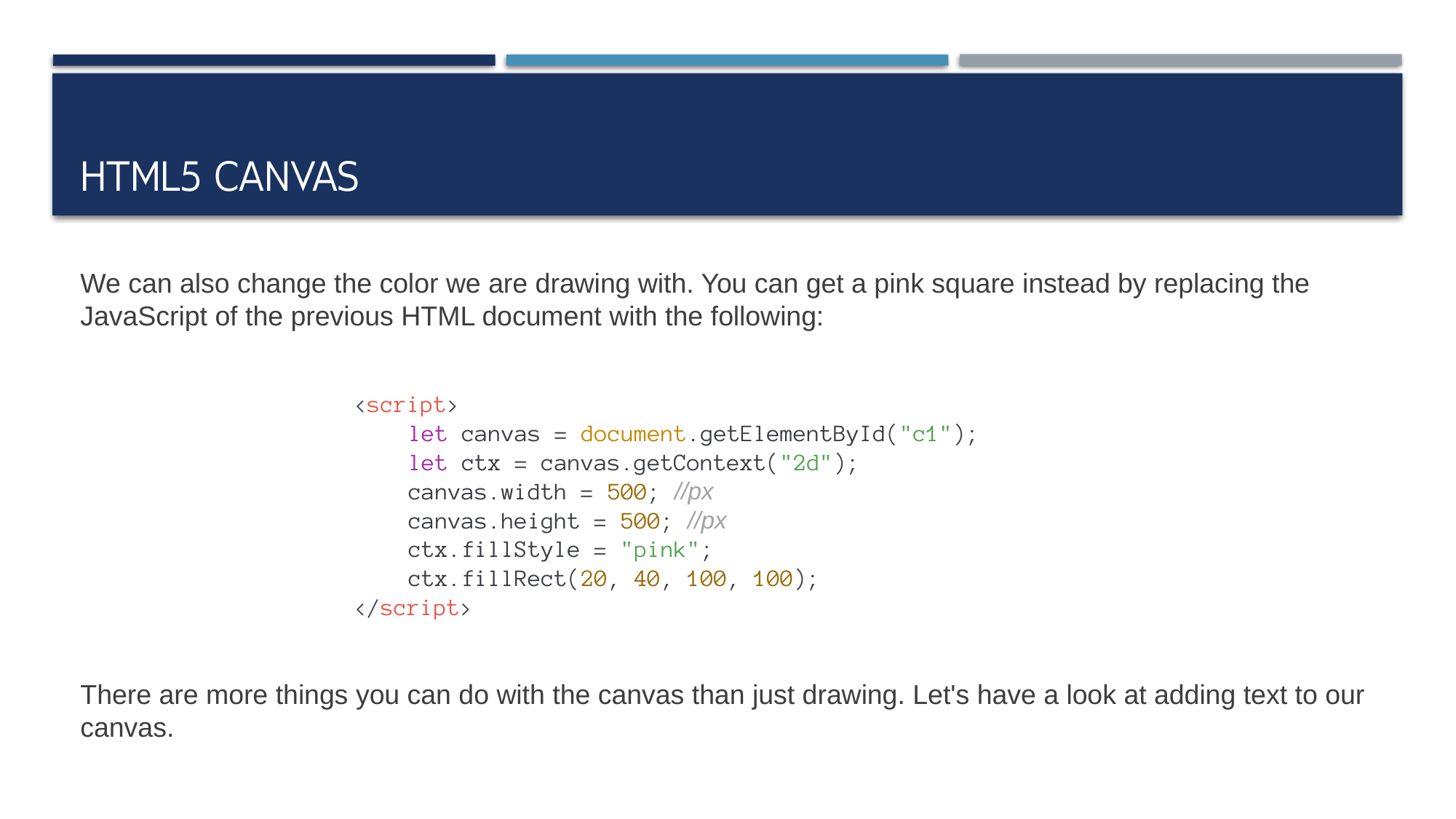

# HTML5 canvas
We can also change the color we are drawing with. You can get a pink square instead by replacing the JavaScript of the previous HTML document with the following:

There are more things you can do with the canvas than just drawing. Let's have a look at adding text to our canvas.
<script>
let canvas = document.getElementById("c1");
let ctx = canvas.getContext("2d");
canvas.width = 500; //px
canvas.height = 500; //px
ctx.fillStyle = "pink";
ctx.fillRect(20, 40, 100, 100);
</script>